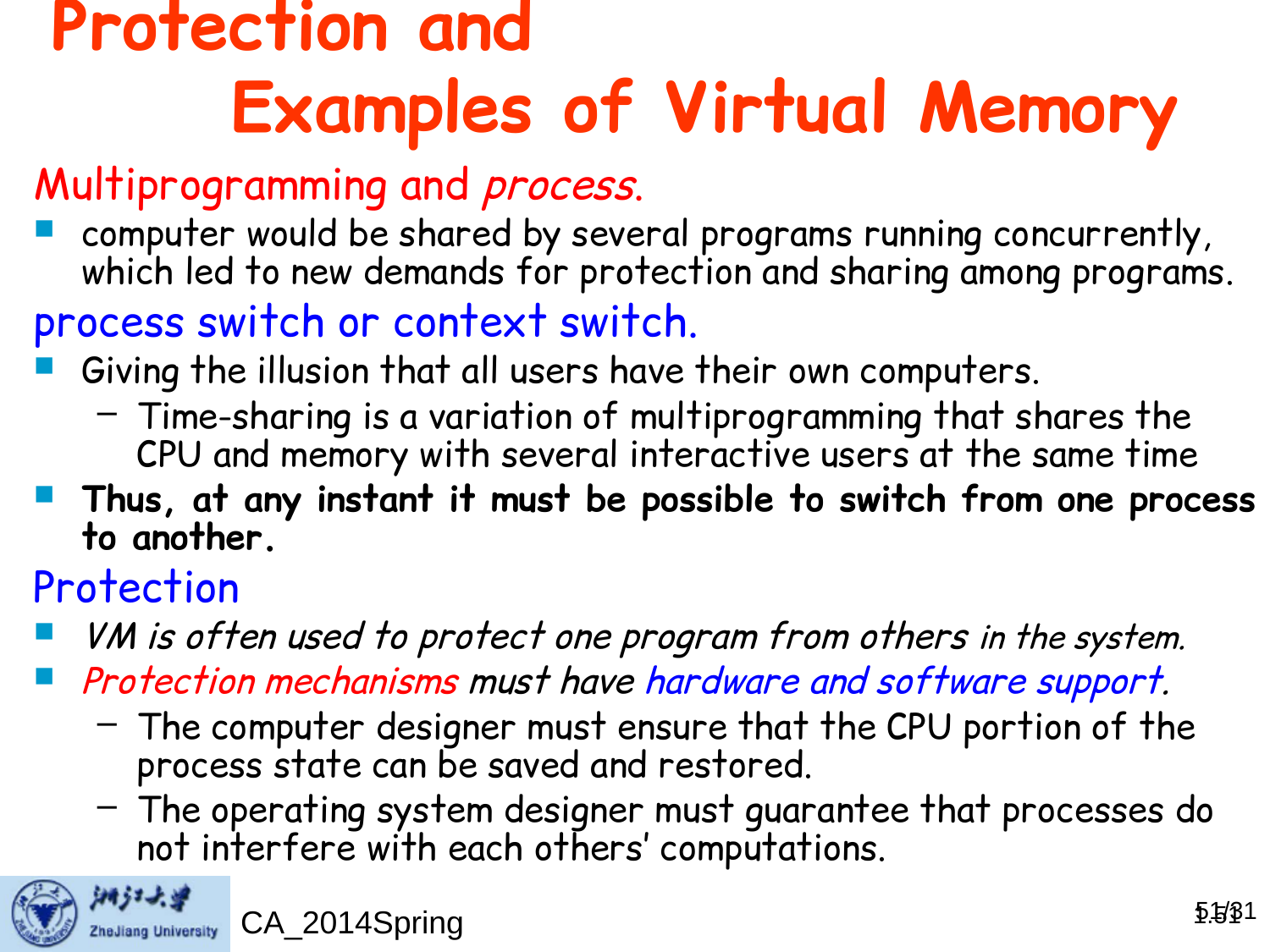

# Protection and Examples of Virtual Memory
Multiprogramming and process.
computer would be shared by several programs running concurrently, which led to new demands for protection and sharing among programs.
process switch or context switch.
Giving the illusion that all users have their own computers.
Time-sharing is a variation of multiprogramming that shares the CPU and memory with several interactive users at the same time
Thus, at any instant it must be possible to switch from one process to another.
Protection
VM is often used to protect one program from others in the system.
Protection mechanisms must have hardware and software support.
The computer designer must ensure that the CPU portion of the process state can be saved and restored.
The operating system designer must guarantee that processes do not interfere with each others’ computations.